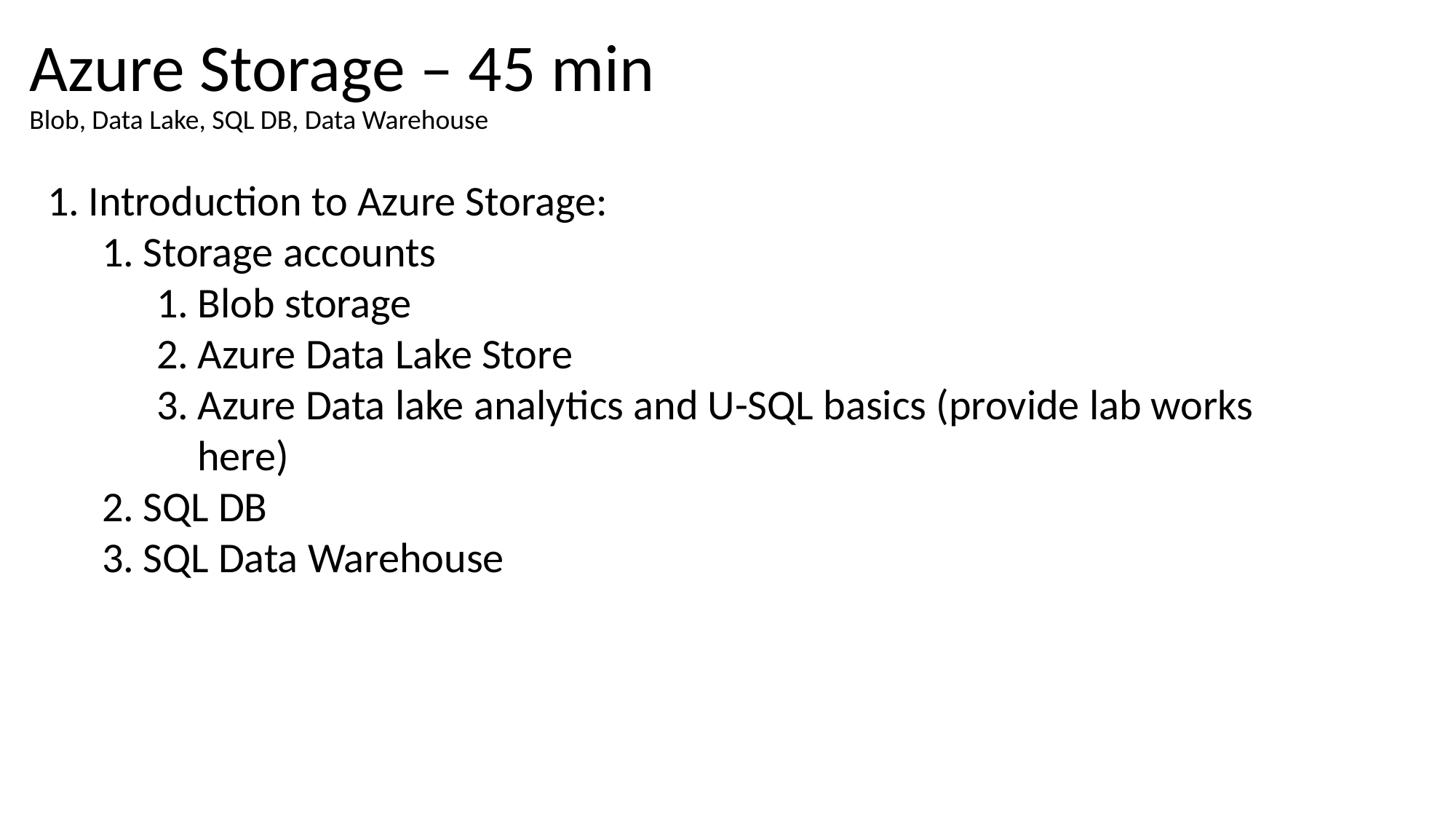

# Azure Storage – 45 min Blob, Data Lake, SQL DB, Data Warehouse
Introduction to Azure Storage:
Storage accounts
Blob storage
Azure Data Lake Store
Azure Data lake analytics and U-SQL basics (provide lab works here)
SQL DB
SQL Data Warehouse